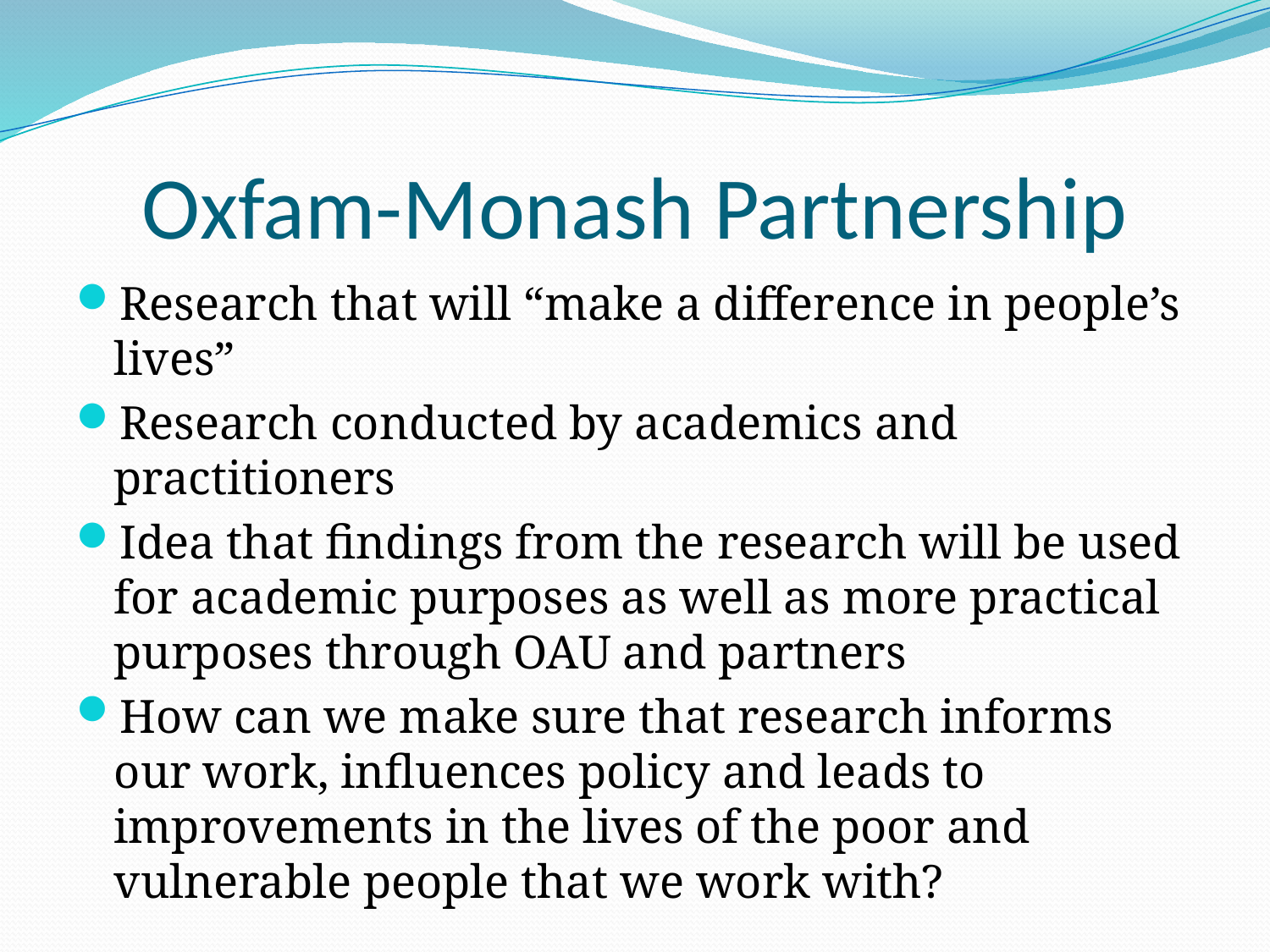

# Oxfam-Monash Partnership
Research that will “make a difference in people’s lives”
Research conducted by academics and practitioners
Idea that findings from the research will be used for academic purposes as well as more practical purposes through OAU and partners
How can we make sure that research informs our work, influences policy and leads to improvements in the lives of the poor and vulnerable people that we work with?